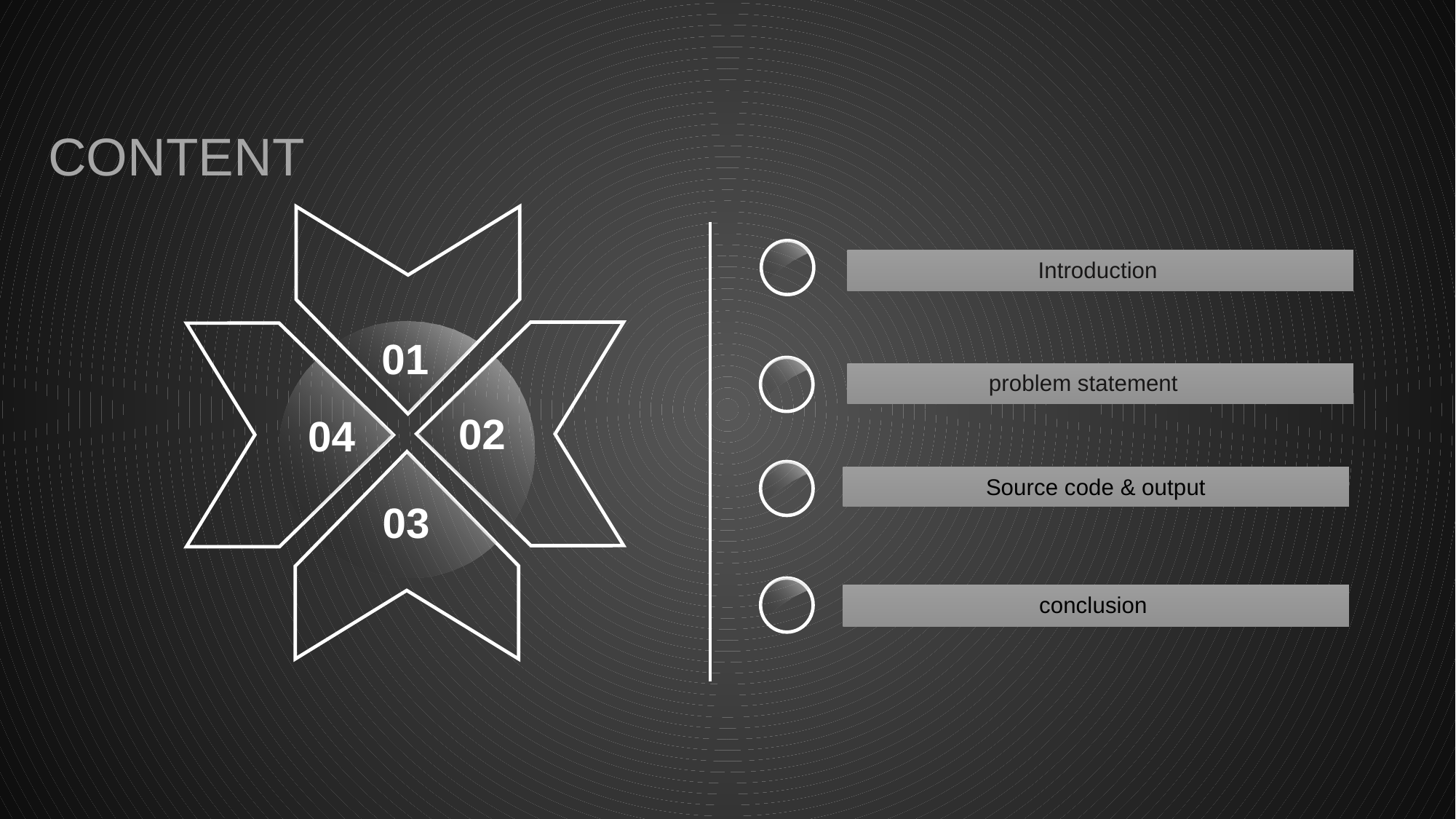

CONTENT

01

                                 Introduction

02

04

                        problem statement

03

Source code & output

            conclusion